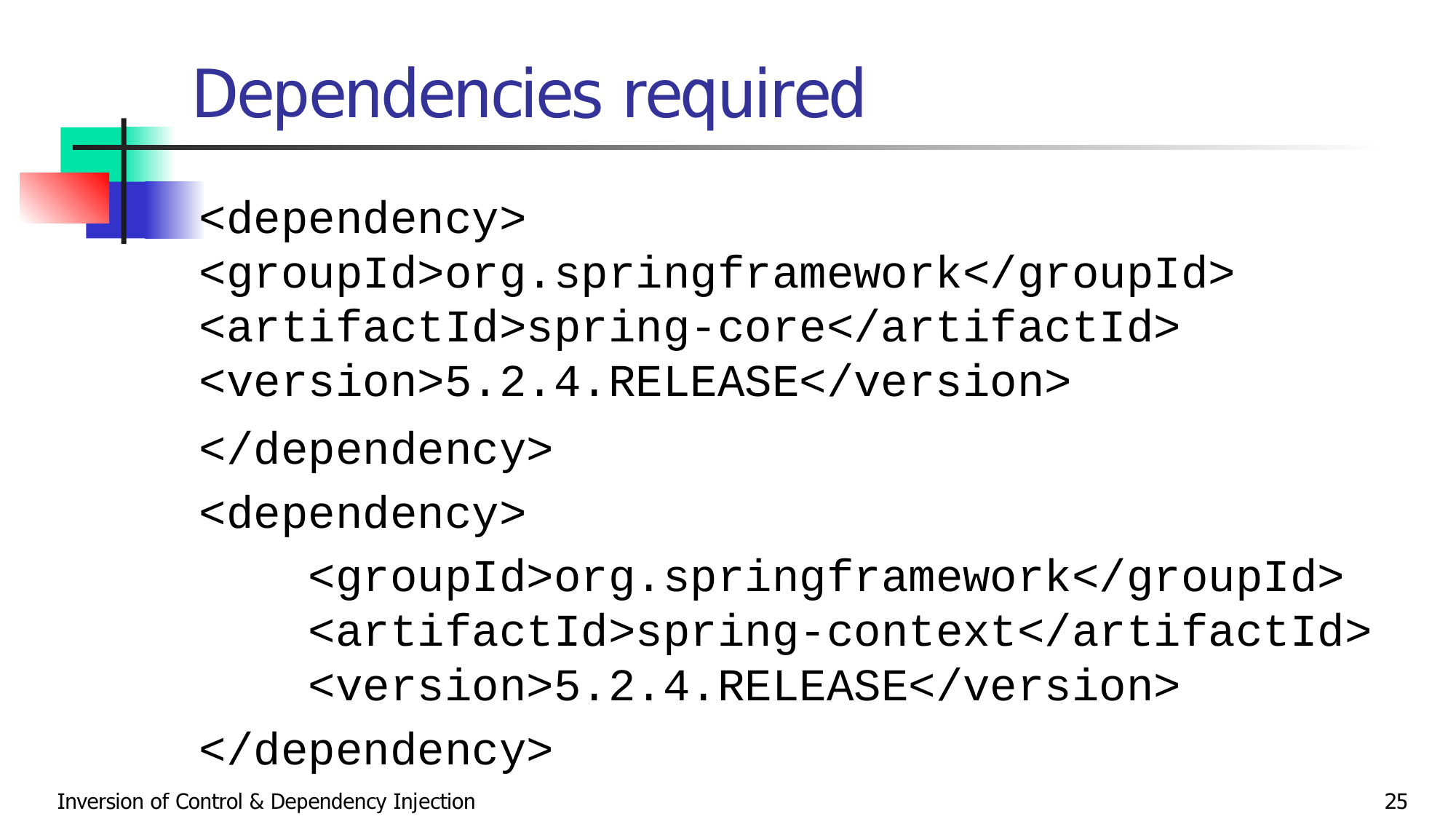

# Dependencies required
<dependency>			<groupId>org.springframework</groupId>		<artifactId>spring-core</artifactId>		<version>5.2.4.RELEASE</version>
</dependency>
<dependency>
  	<groupId>org.springframework</groupId>		<artifactId>spring-context</artifactId>		<version>5.2.4.RELEASE</version>
</dependency>
Inversion of Control & Dependency Injection
25